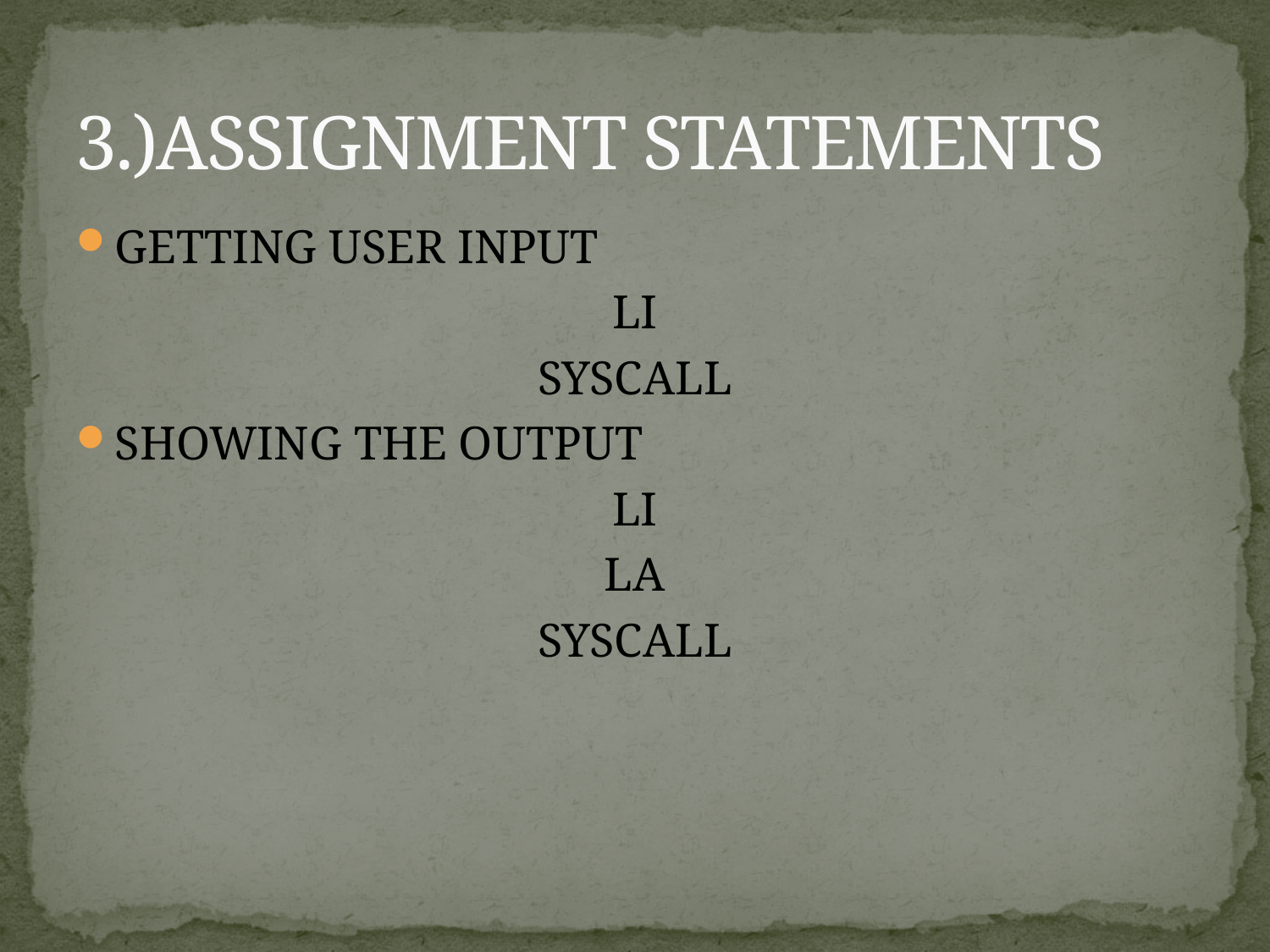

# 3.)ASSIGNMENT STATEMENTS
GETTING USER INPUT
LI
SYSCALL
SHOWING THE OUTPUT
LI
LA
SYSCALL